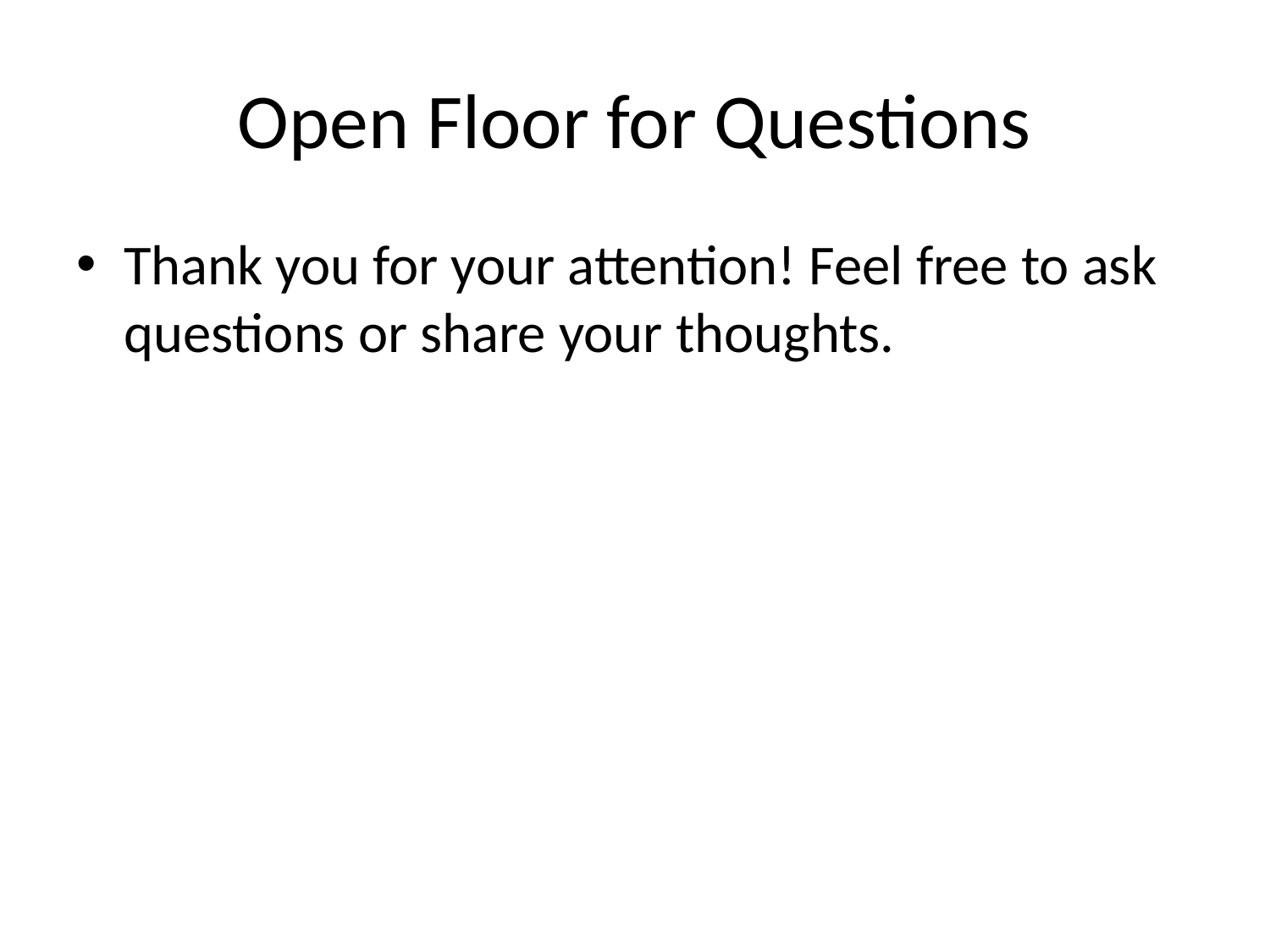

# Open Floor for Questions
Thank you for your attention! Feel free to ask questions or share your thoughts.